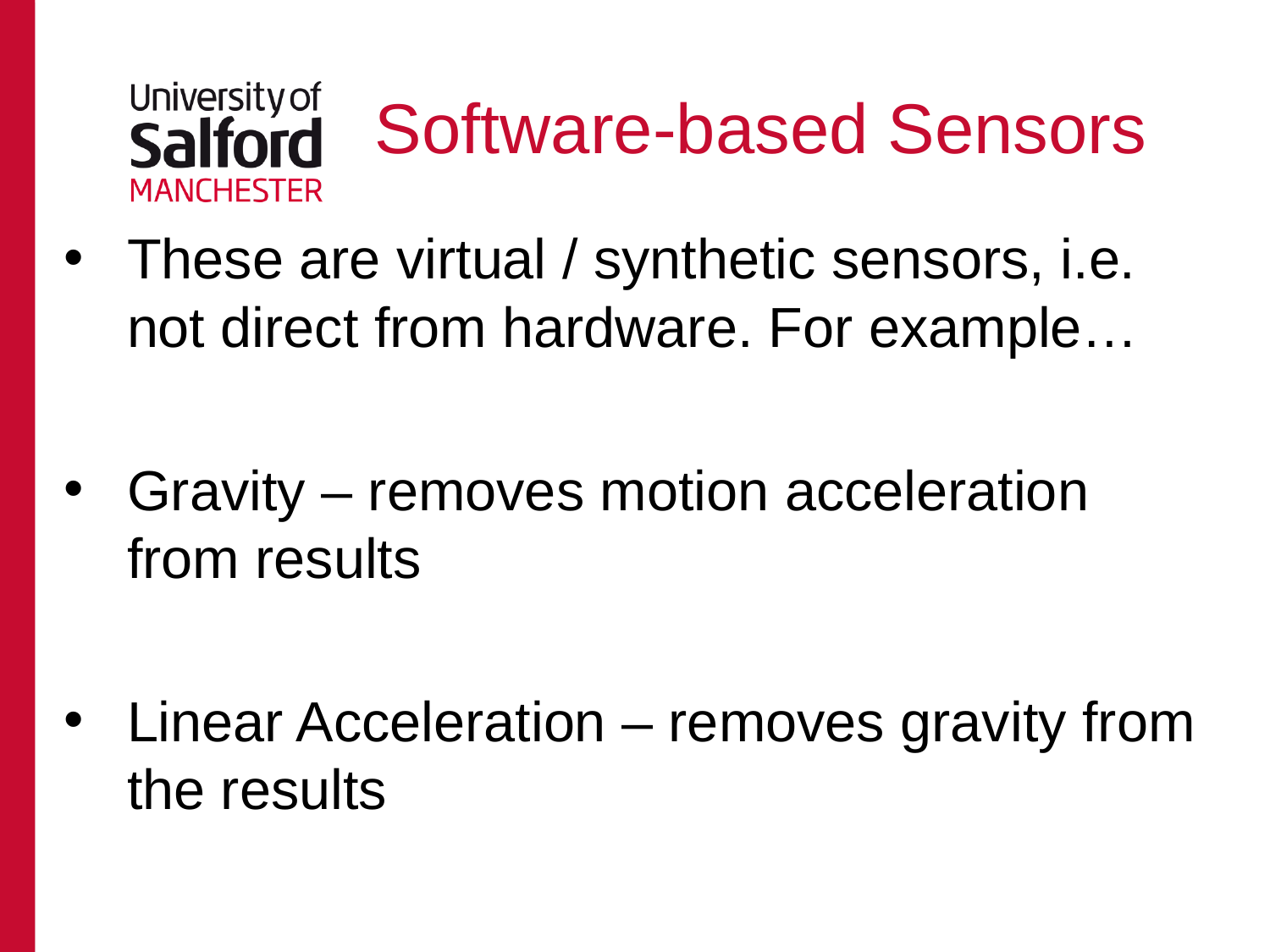

# Software-based Sensors
These are virtual / synthetic sensors, i.e. not direct from hardware. For example…

Gravity – removes motion acceleration from results

Linear Acceleration – removes gravity from the results